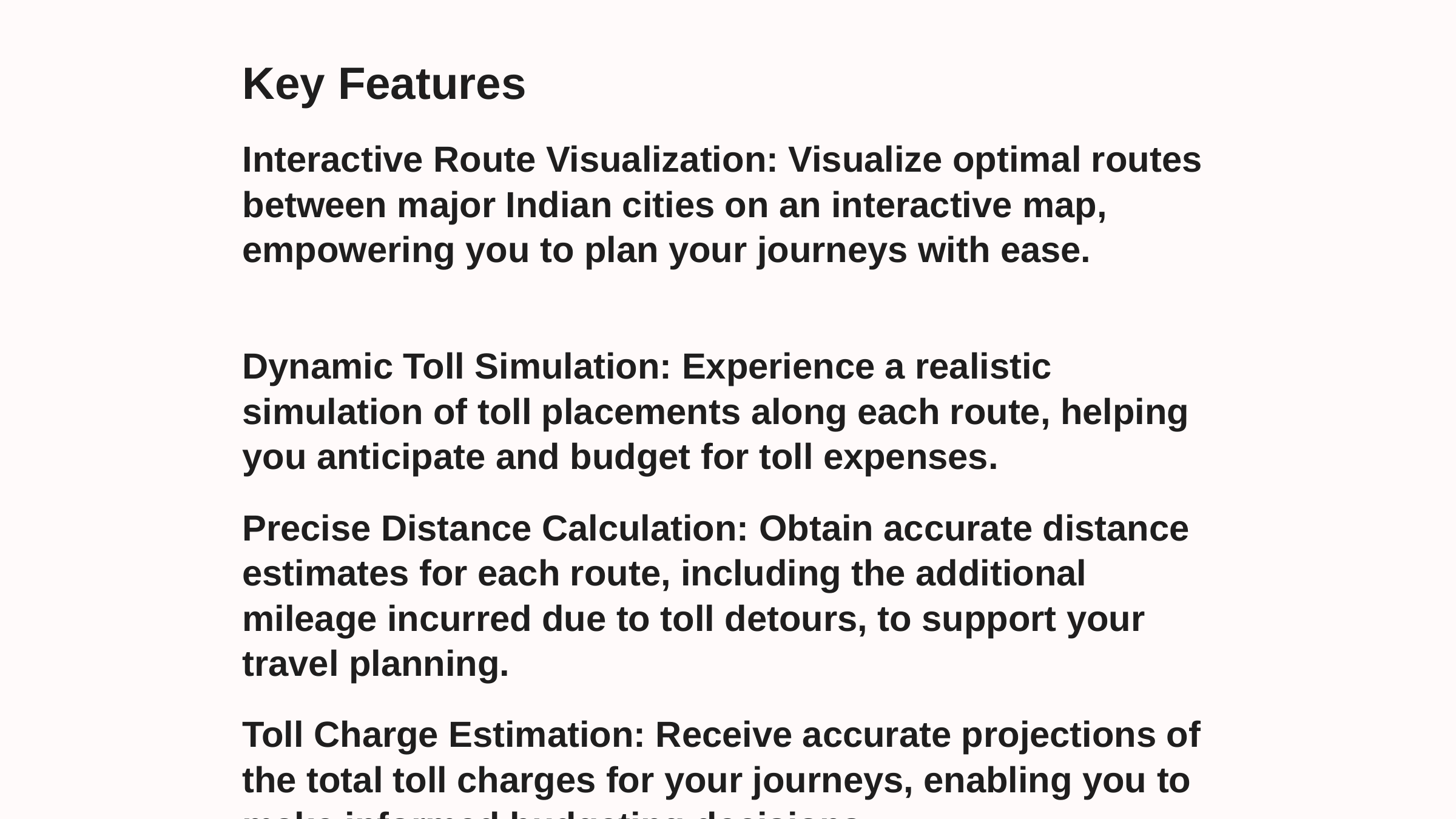

Key Features
Interactive Route Visualization: Visualize optimal routes between major Indian cities on an interactive map, empowering you to plan your journeys with ease.
Dynamic Toll Simulation: Experience a realistic simulation of toll placements along each route, helping you anticipate and budget for toll expenses.
Precise Distance Calculation: Obtain accurate distance estimates for each route, including the additional mileage incurred due to toll detours, to support your travel planning.
Toll Charge Estimation: Receive accurate projections of the total toll charges for your journeys, enabling you to make informed budgeting decisions.